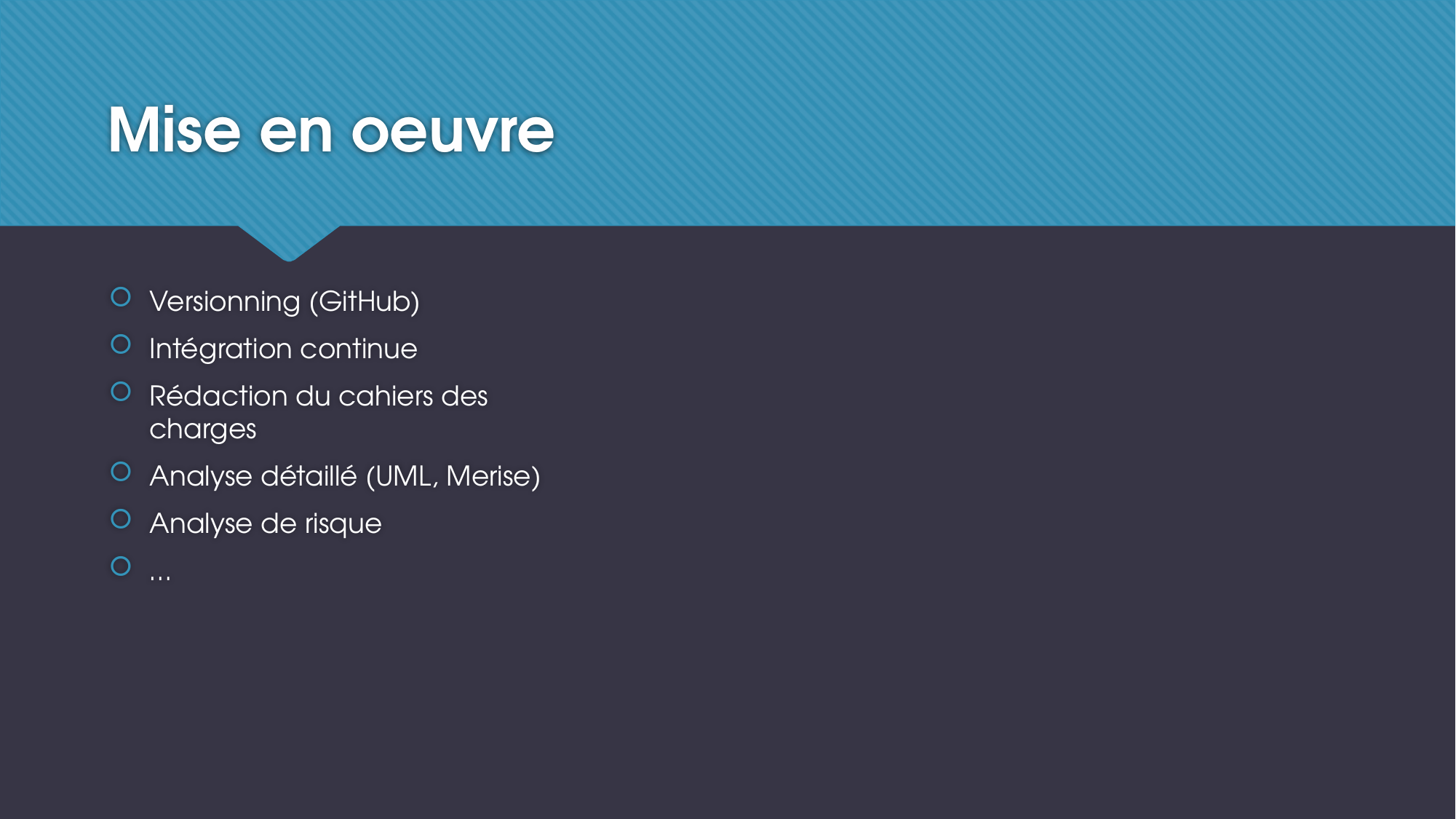

# Mise en oeuvre
Versionning (GitHub)
Intégration continue
Rédaction du cahiers des charges
Analyse détaillé (UML, Merise)
Analyse de risque
…